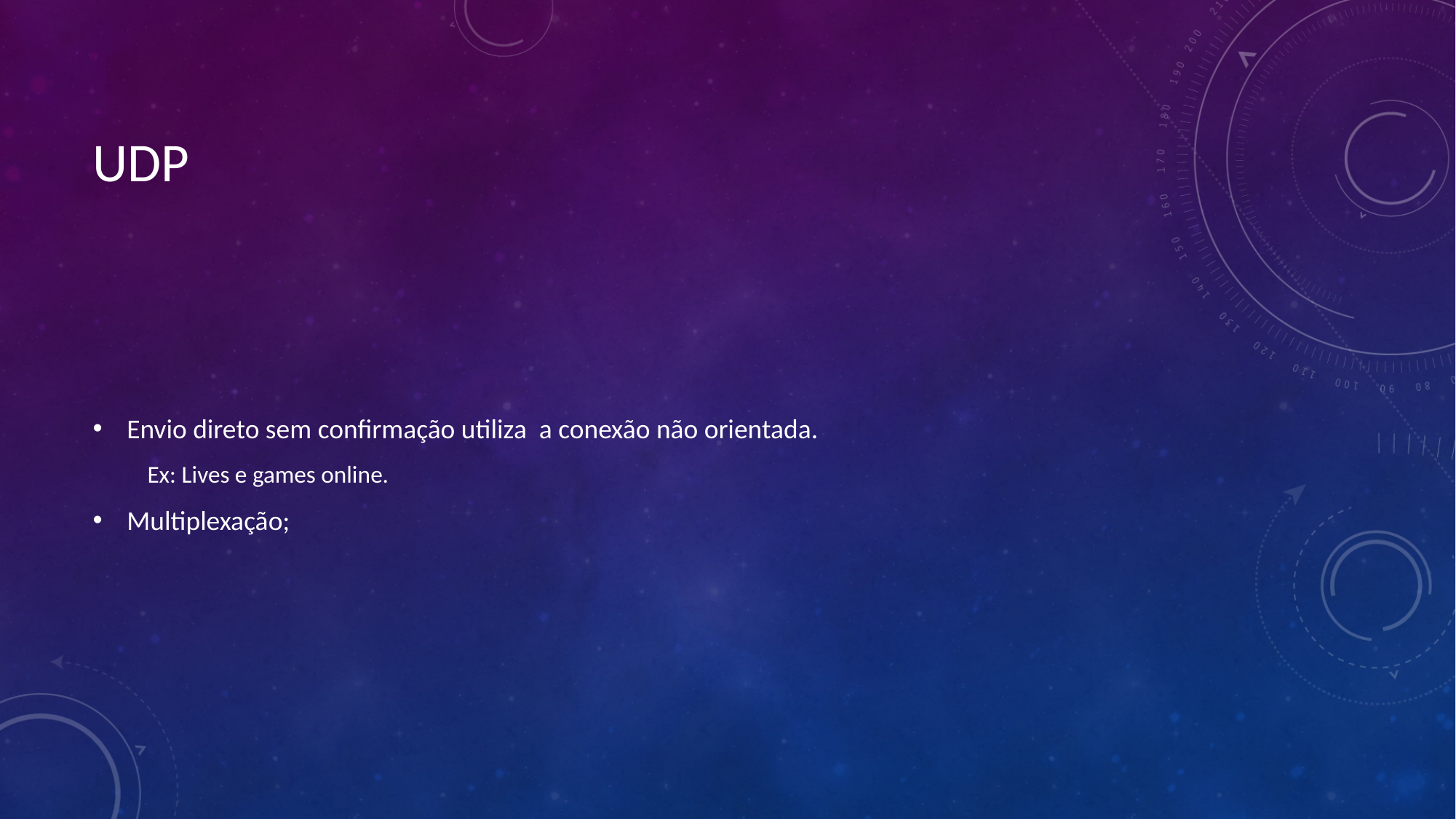

# udp
Envio direto sem confirmação utiliza  a conexão não orientada.
Ex: Lives e games online.
Multiplexação;